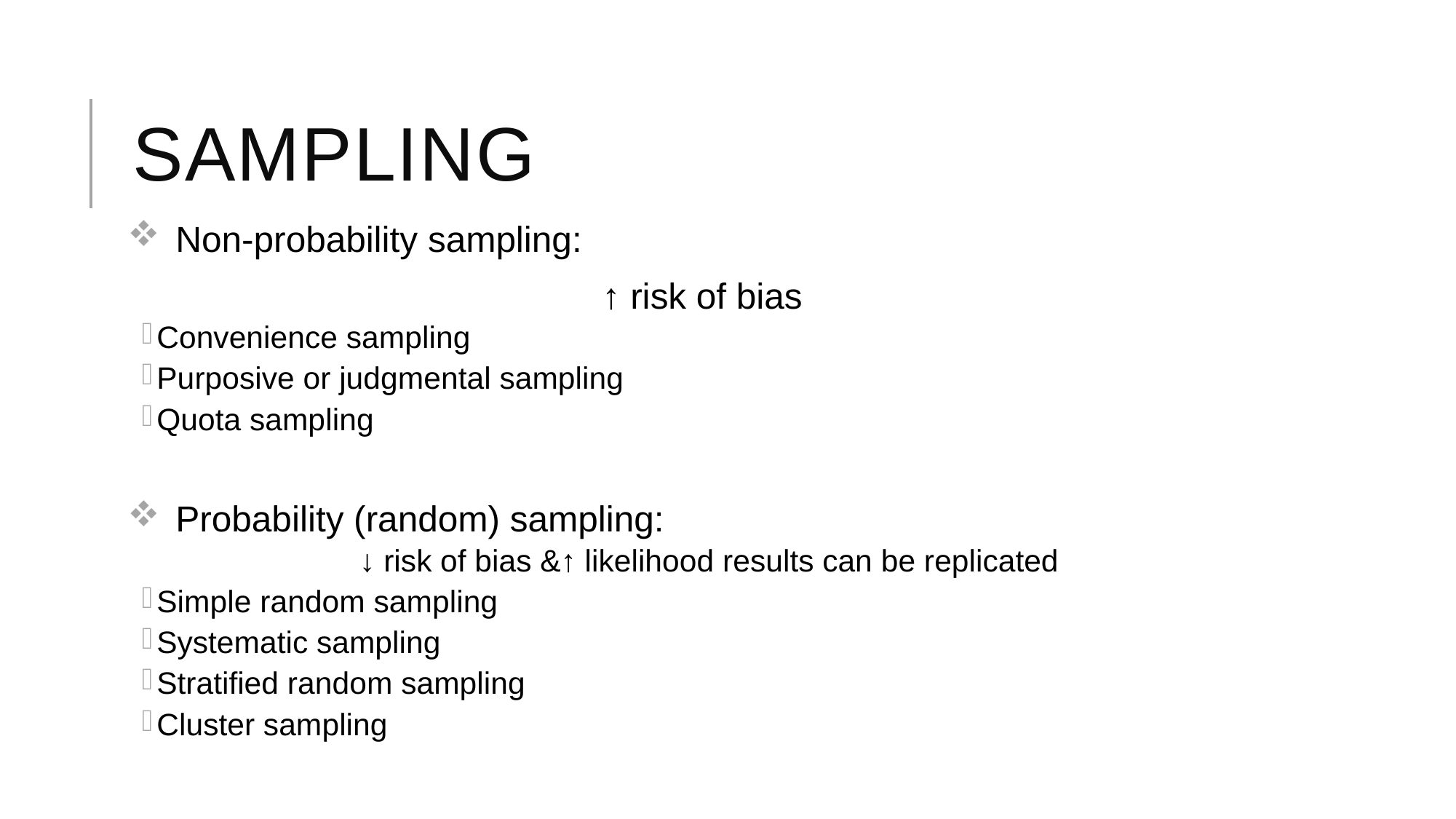

# sampling
  Non-probability sampling:
↑ risk of bias
Convenience sampling
Purposive or judgmental sampling
Quota sampling

  Probability (random) sampling:
↓ risk of bias &↑ likelihood results can be replicated
Simple random sampling
Systematic sampling
Stratified random sampling
Cluster sampling